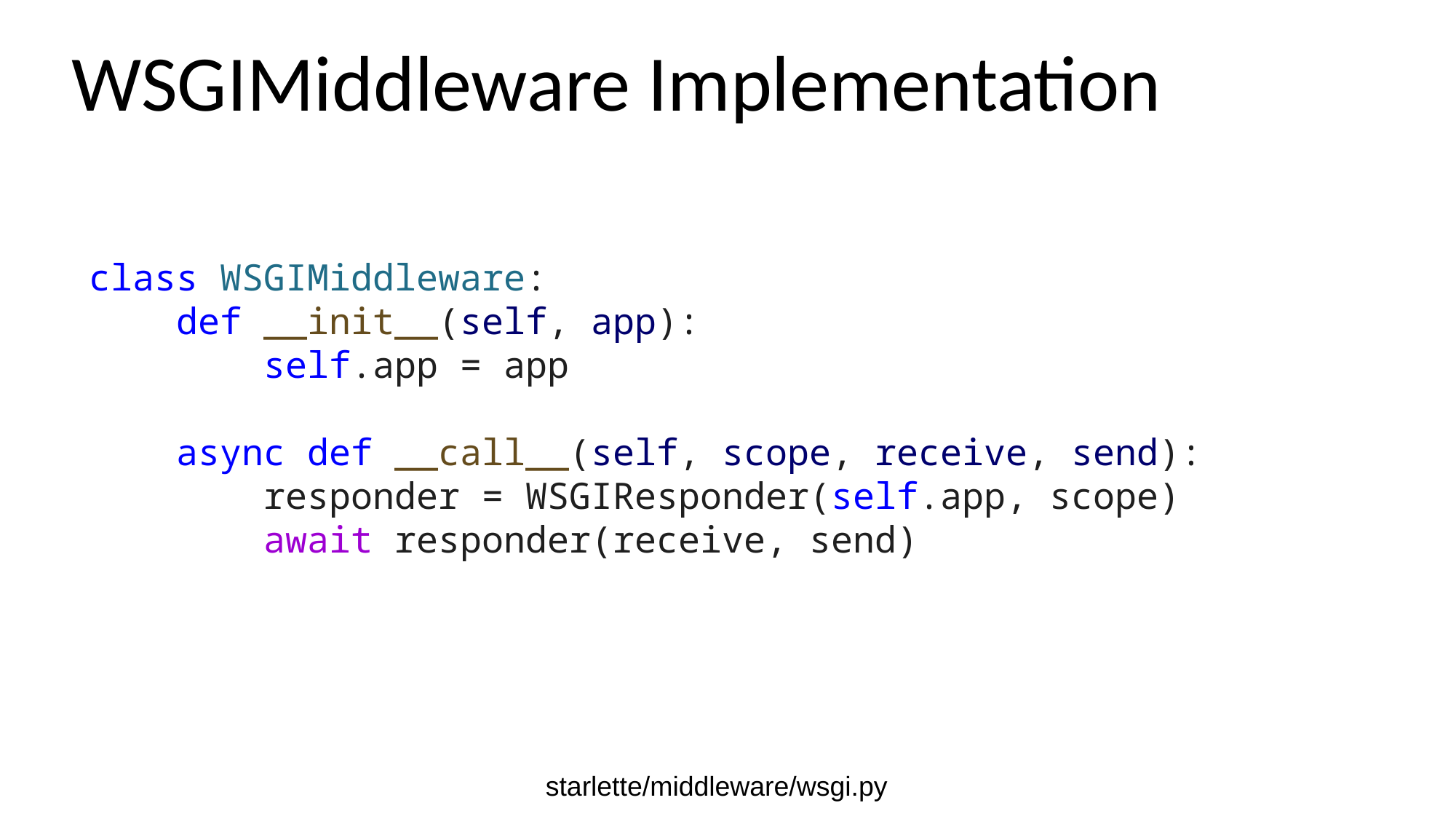

# WSGIMiddleware Implementation
class WSGIMiddleware:
    def __init__(self, app):
        self.app = app
    async def __call__(self, scope, receive, send):
        responder = WSGIResponder(self.app, scope)
        await responder(receive, send)

starlette/middleware/wsgi.py